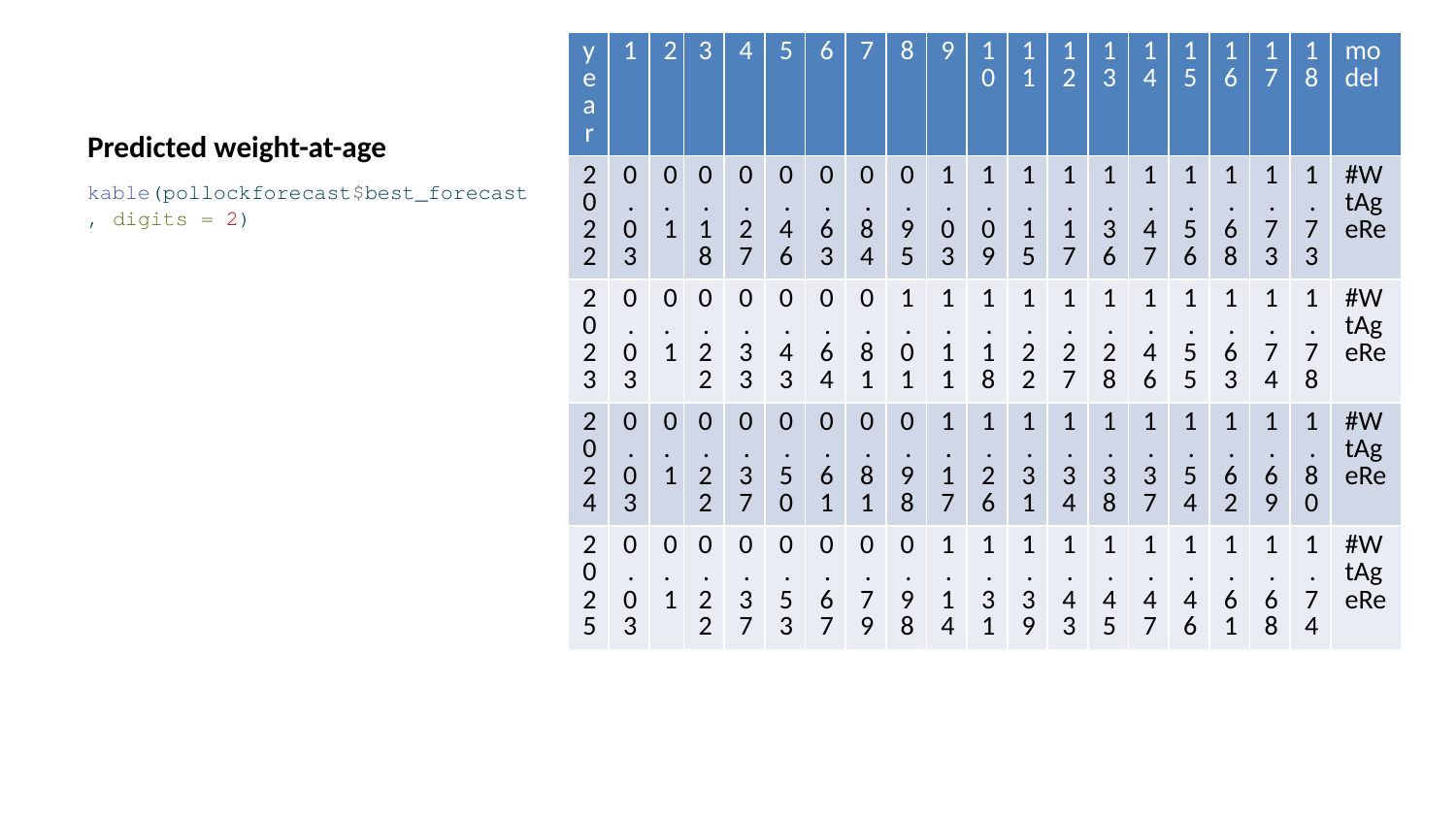

| year | 1 | 2 | 3 | 4 | 5 | 6 | 7 | 8 | 9 | 10 | 11 | 12 | 13 | 14 | 15 | 16 | 17 | 18 | model |
| --- | --- | --- | --- | --- | --- | --- | --- | --- | --- | --- | --- | --- | --- | --- | --- | --- | --- | --- | --- |
| 2022 | 0.03 | 0.1 | 0.18 | 0.27 | 0.46 | 0.63 | 0.84 | 0.95 | 1.03 | 1.09 | 1.15 | 1.17 | 1.36 | 1.47 | 1.56 | 1.68 | 1.73 | 1.73 | #WtAgeRe |
| 2023 | 0.03 | 0.1 | 0.22 | 0.33 | 0.43 | 0.64 | 0.81 | 1.01 | 1.11 | 1.18 | 1.22 | 1.27 | 1.28 | 1.46 | 1.55 | 1.63 | 1.74 | 1.78 | #WtAgeRe |
| 2024 | 0.03 | 0.1 | 0.22 | 0.37 | 0.50 | 0.61 | 0.81 | 0.98 | 1.17 | 1.26 | 1.31 | 1.34 | 1.38 | 1.37 | 1.54 | 1.62 | 1.69 | 1.80 | #WtAgeRe |
| 2025 | 0.03 | 0.1 | 0.22 | 0.37 | 0.53 | 0.67 | 0.79 | 0.98 | 1.14 | 1.31 | 1.39 | 1.43 | 1.45 | 1.47 | 1.46 | 1.61 | 1.68 | 1.74 | #WtAgeRe |
# Predicted weight-at-age
kable(pollockforecast$best_forecast, digits = 2)